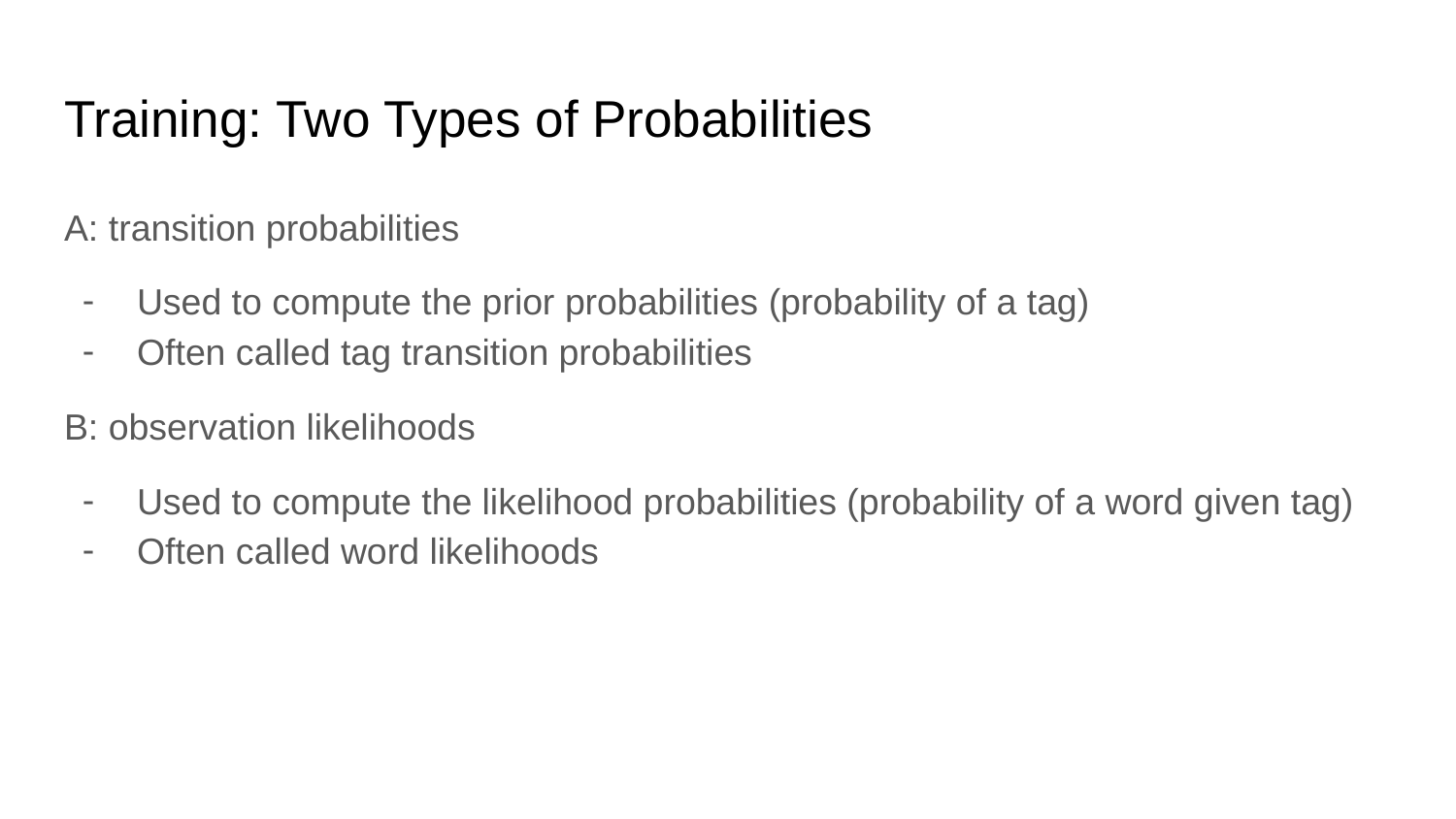

# Training: Two Types of Probabilities
A: transition probabilities
Used to compute the prior probabilities (probability of a tag)
Often called tag transition probabilities
B: observation likelihoods
Used to compute the likelihood probabilities (probability of a word given tag)
Often called word likelihoods